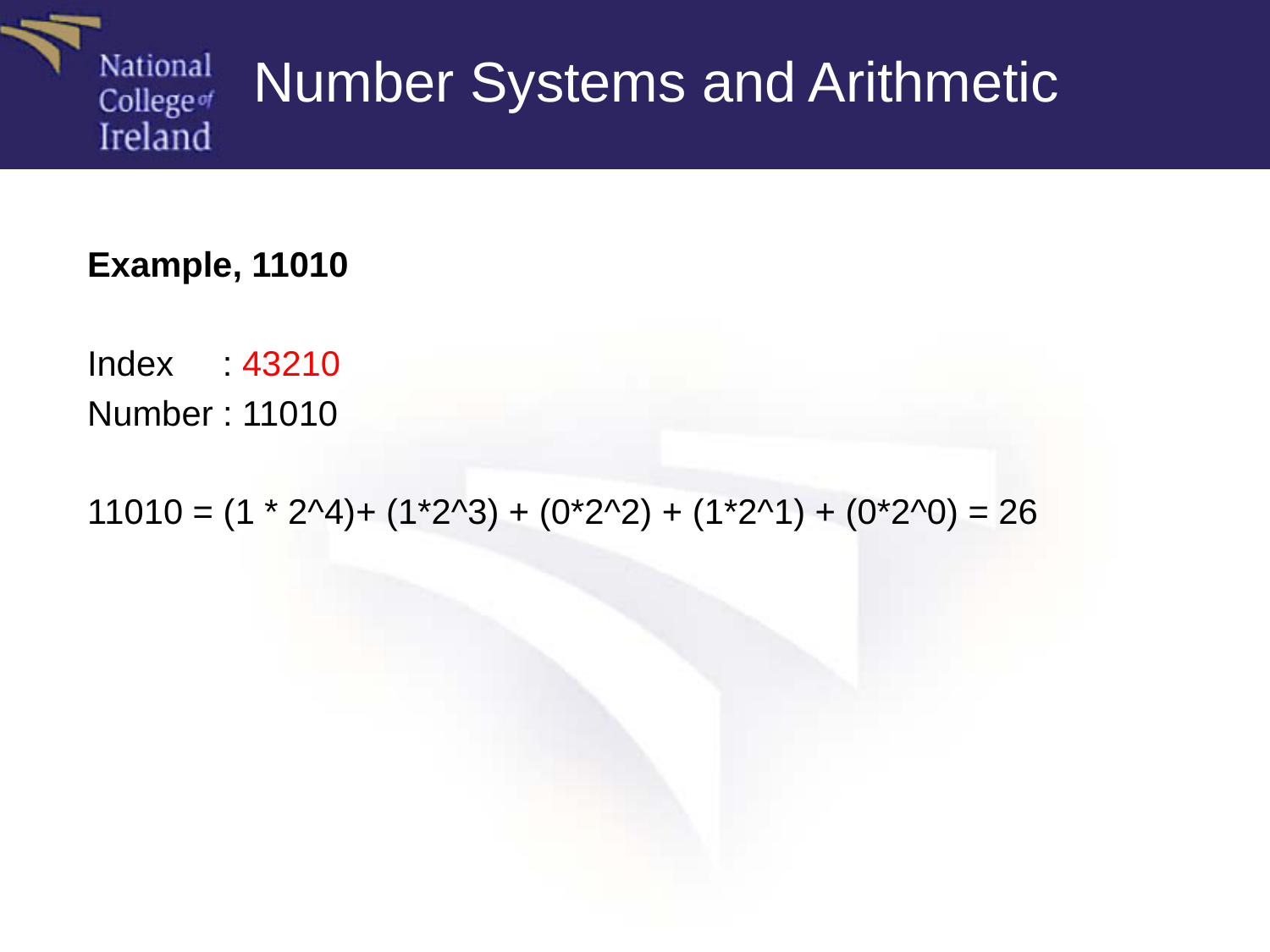

Number Systems and Arithmetic
Example, 11010

Index     : 43210
Number : 11010

11010 = (1 * 2^4)+ (1*2^3) + (0*2^2) + (1*2^1) + (0*2^0) = 26